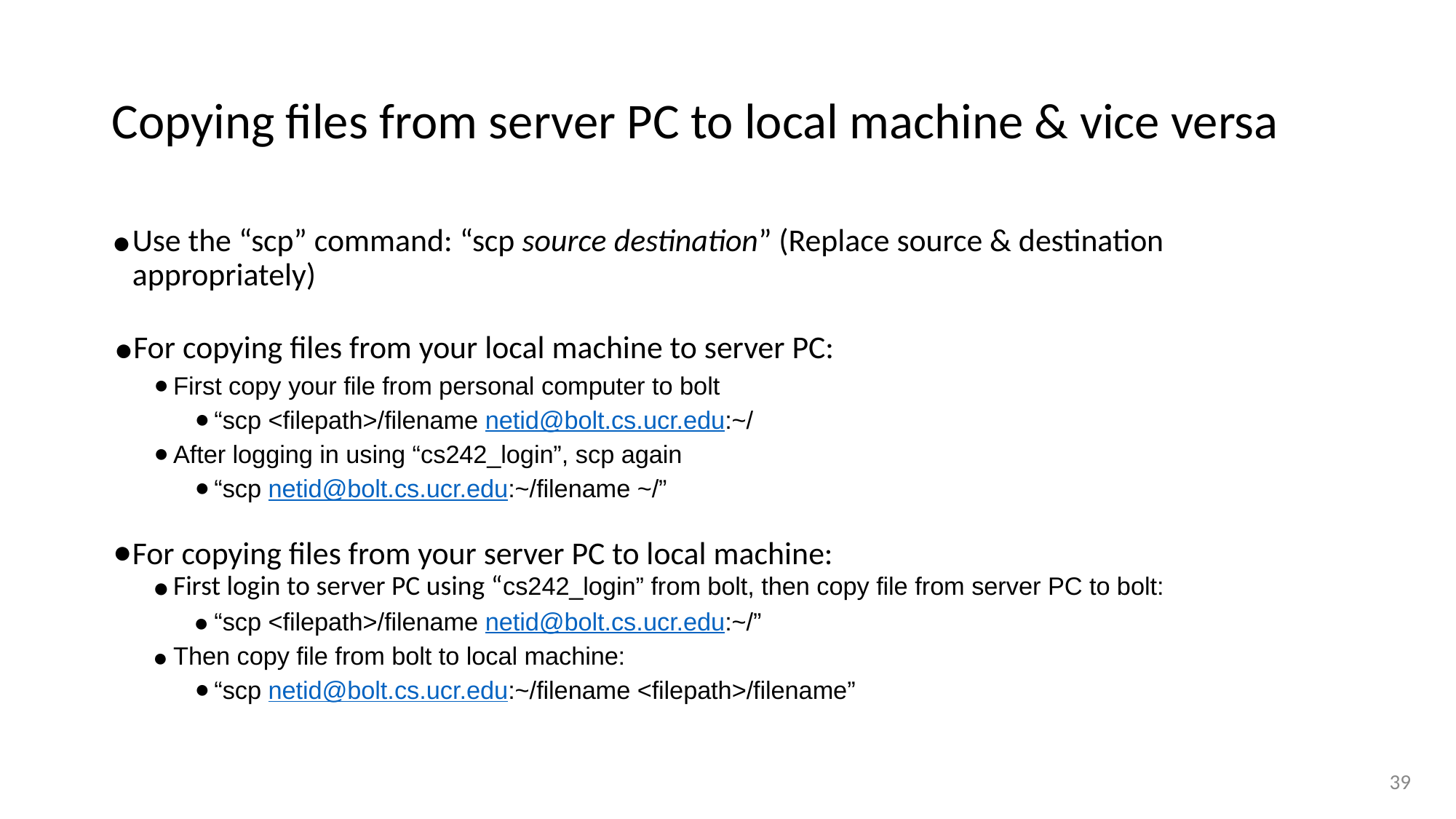

# Copying files from server PC to local machine & vice versa
Use the “scp” command: “scp source destination” (Replace source & destination appropriately)
For copying files from your local machine to server PC:
First copy your file from personal computer to bolt
“scp <filepath>/filename netid@bolt.cs.ucr.edu:~/
After logging in using “cs242_login”, scp again
“scp netid@bolt.cs.ucr.edu:~/filename ~/”
For copying files from your server PC to local machine:
First login to server PC using “cs242_login” from bolt, then copy file from server PC to bolt:
“scp <filepath>/filename netid@bolt.cs.ucr.edu:~/”
Then copy file from bolt to local machine:
“scp netid@bolt.cs.ucr.edu:~/filename <filepath>/filename”
39